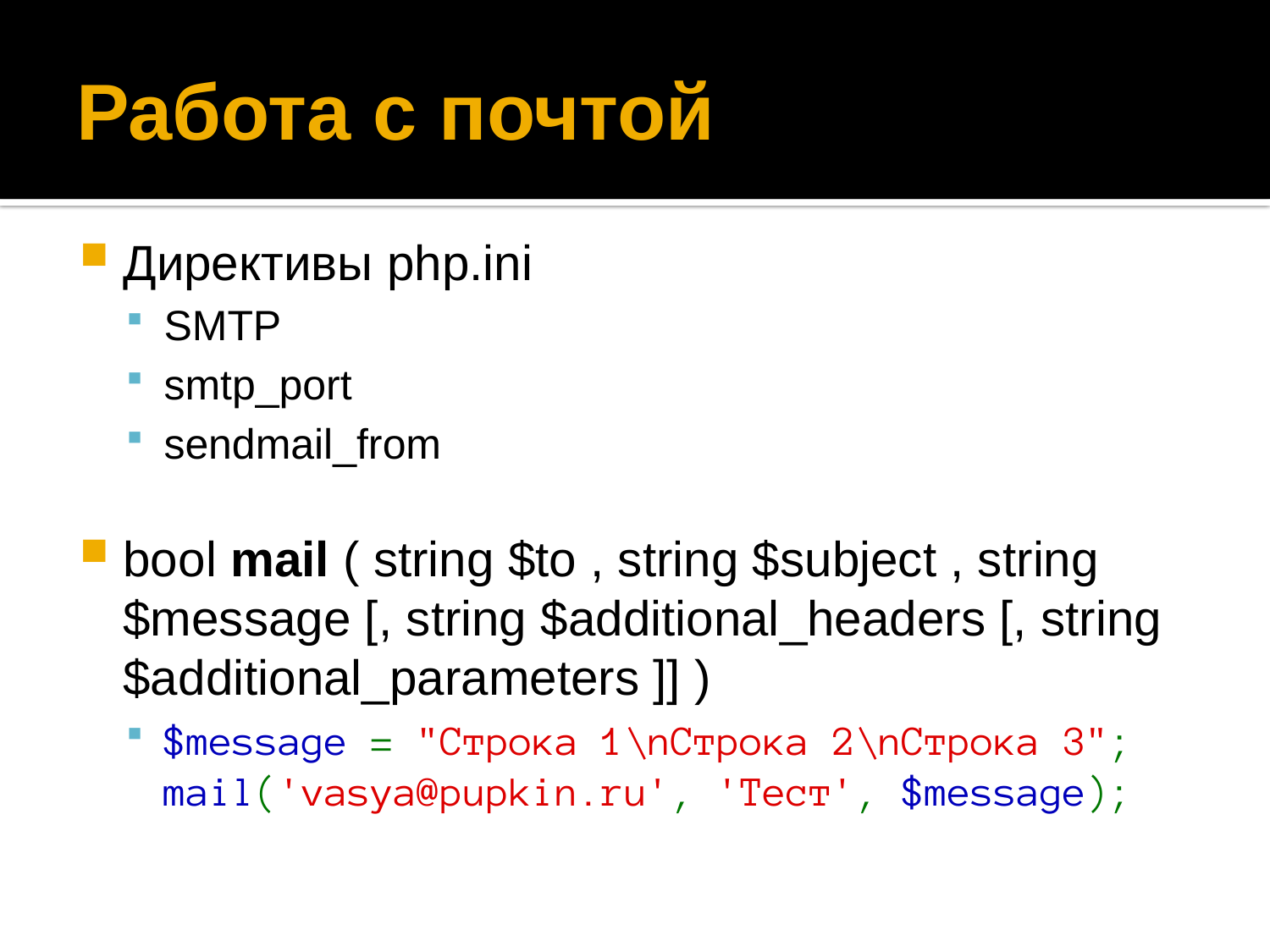

# Работа с почтой
Директивы php.ini
SMTP
smtp_port
sendmail_from

bool mail ( string $to , string $subject , string $message [, string $additional_headers [, string $additional_parameters ]] )
$message = "Строка 1\nСтрока 2\nСтрока 3";
mail('vasya@pupkin.ru', 'Тест', $message);